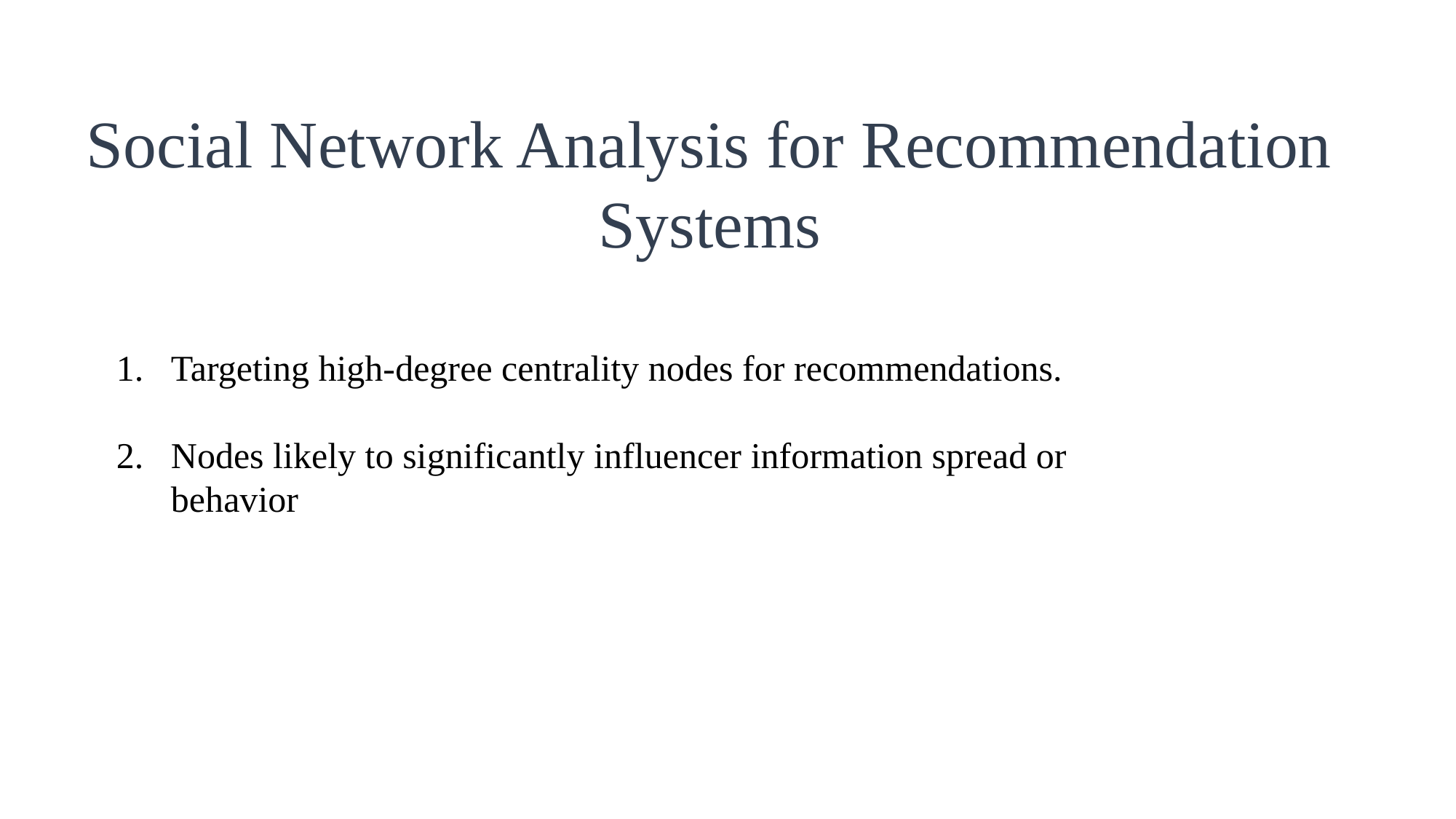

Social Network Analysis for Recommendation Systems
Targeting high-degree centrality nodes for recommendations.

Nodes likely to significantly influencer information spread or behavior